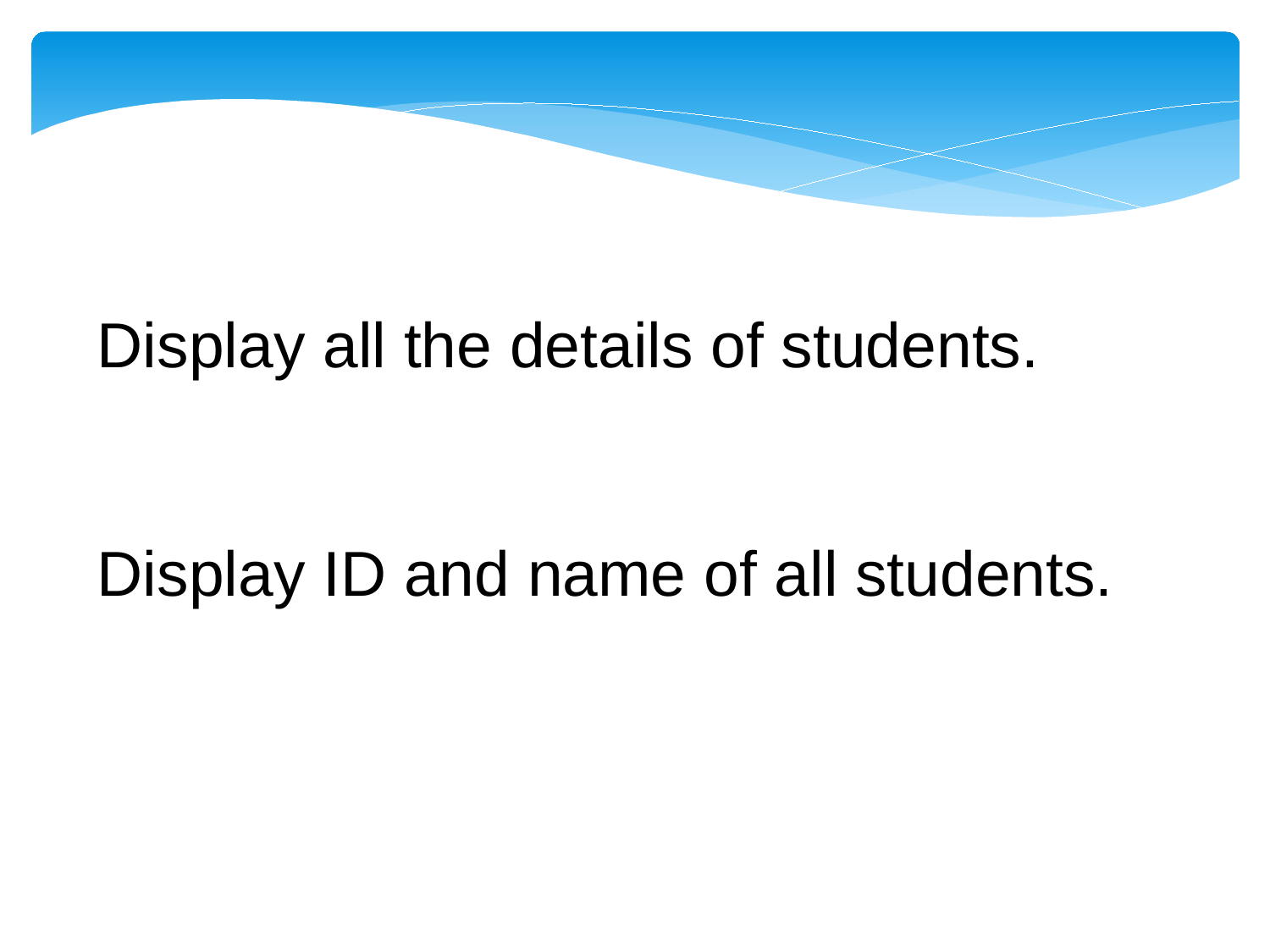

Display all the details of students.

Display ID and name of all students.